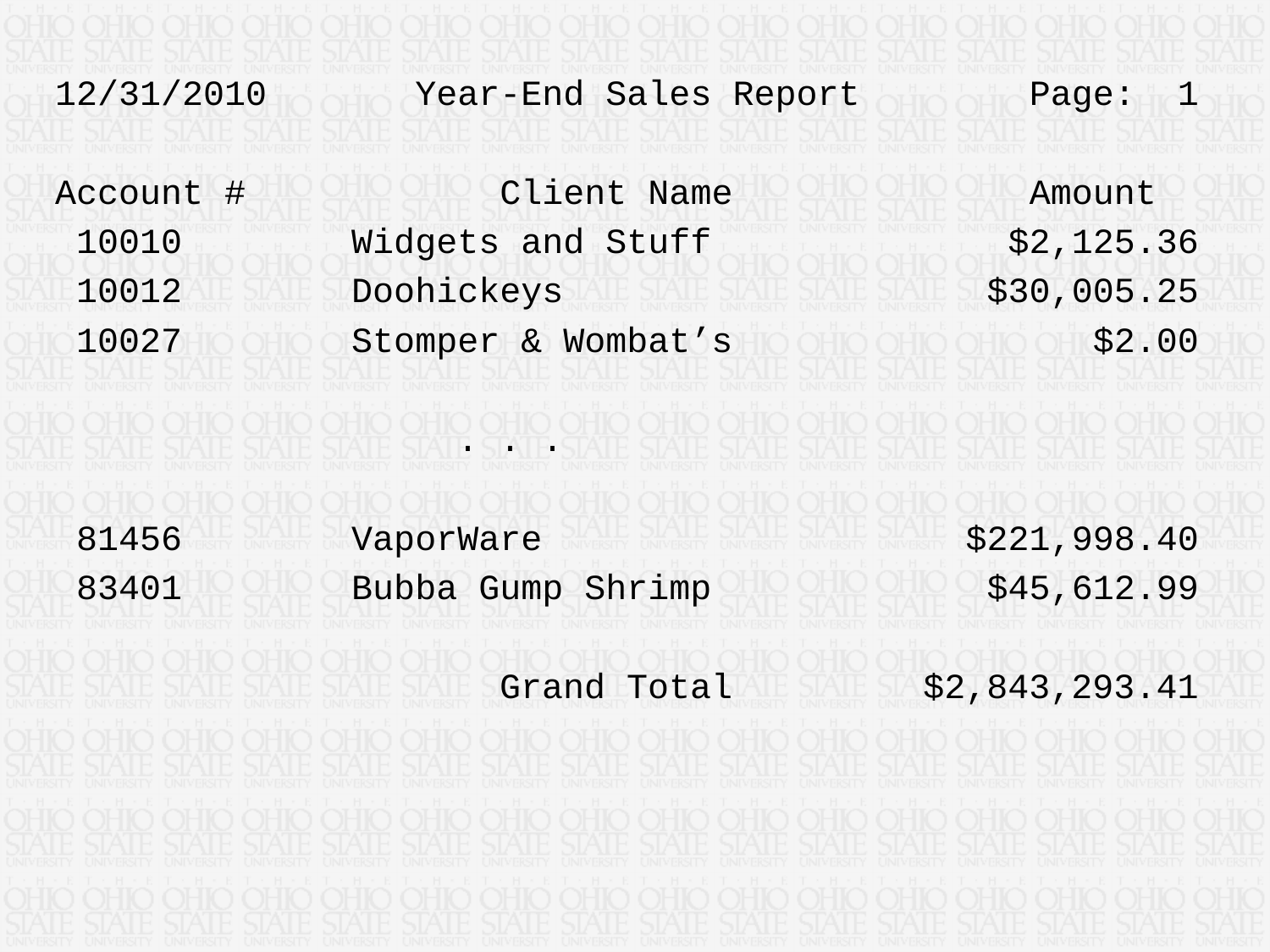

12/31/2010       Year-End Sales Report        Page:  1

Account #            Client Name              Amount
 10010        Widgets and Stuff              $2,125.36
 10012        Doohickeys                    $30,005.25
 10027        Stomper & Wombat’s                 $2.00

                   . . .

 81456        VaporWare                    $221,998.40
 83401        Bubba Gump Shrimp             $45,612.99

                     Grand Total         $2,843,293.41